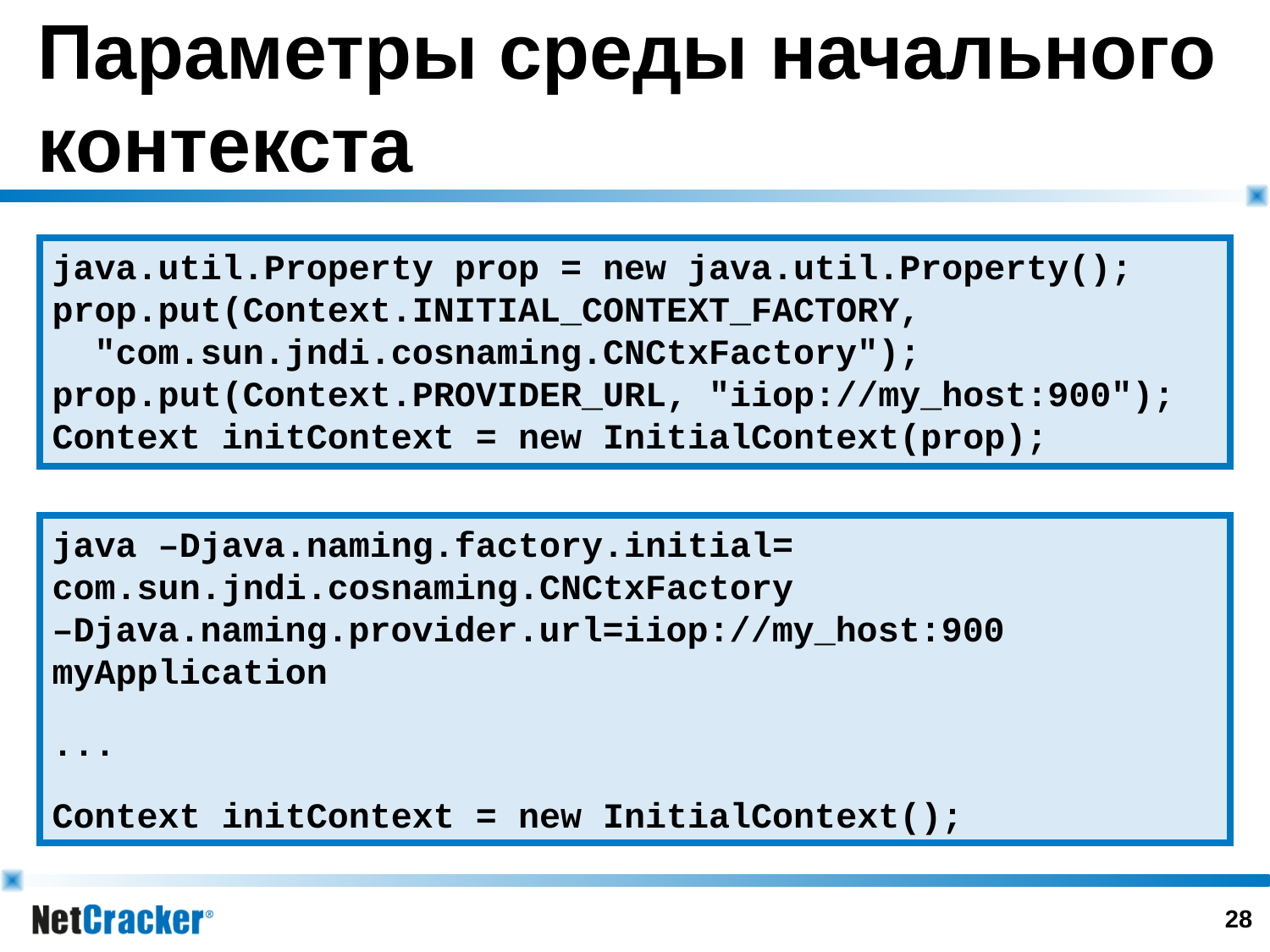

# Параметры среды начального контекста
java.util.Property prop = new java.util.Property();
prop.put(Context.INITIAL_CONTEXT_FACTORY,
  "com.sun.jndi.cosnaming.CNCtxFactory");
prop.put(Context.PROVIDER_URL, "iiop://my_host:900");
Context initContext = new InitialContext(prop);
java –Djava.naming.factory.initial=
com.sun.jndi.cosnaming.CNCtxFactory
–Djava.naming.provider.url=iiop://my_host:900
myApplication

...

Context initContext = new InitialContext();
28